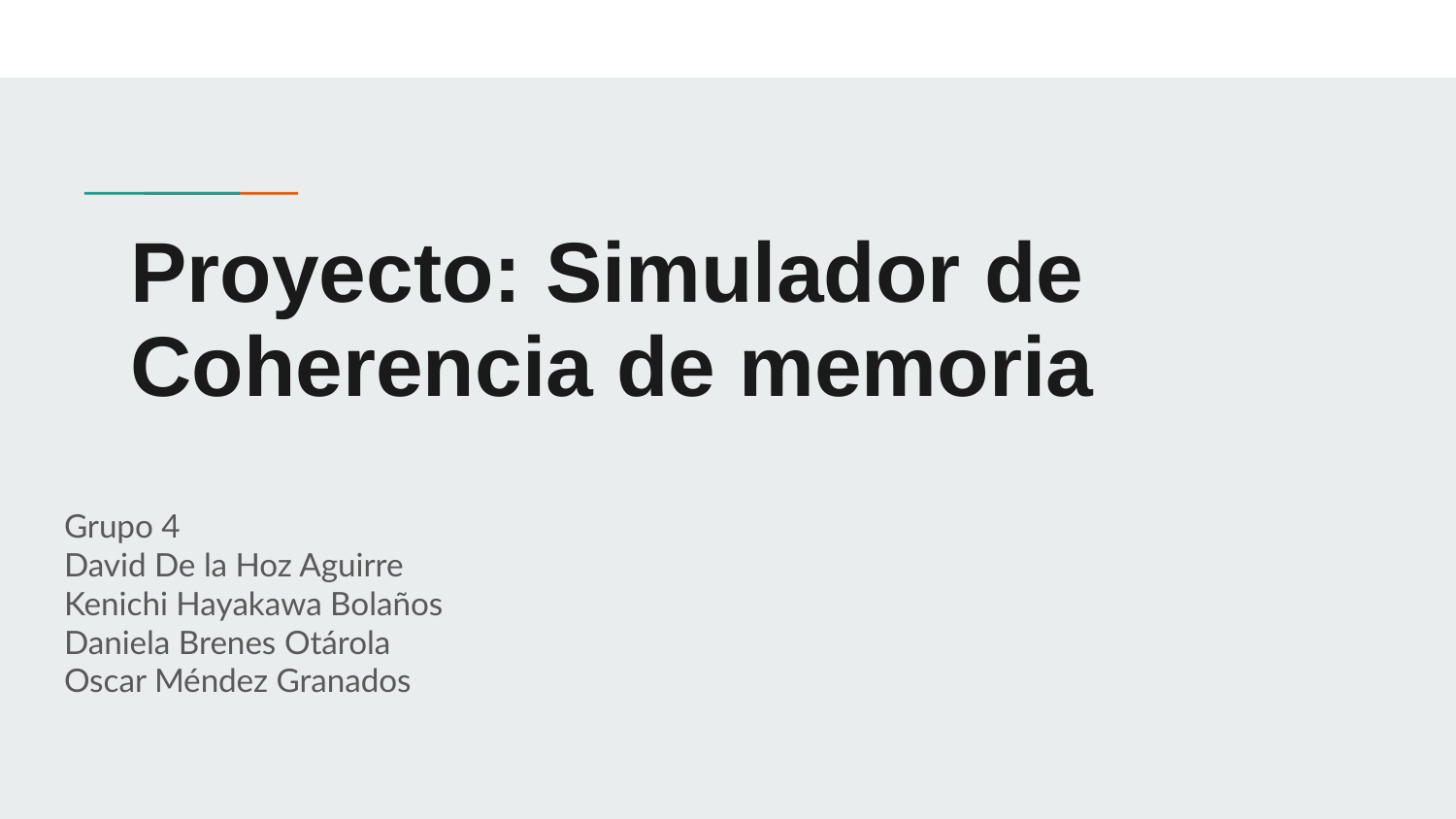

# Proyecto: Simulador de Coherencia de memoria
Grupo 4
David De la Hoz Aguirre
Kenichi Hayakawa Bolaños
Daniela Brenes Otárola
Oscar Méndez Granados